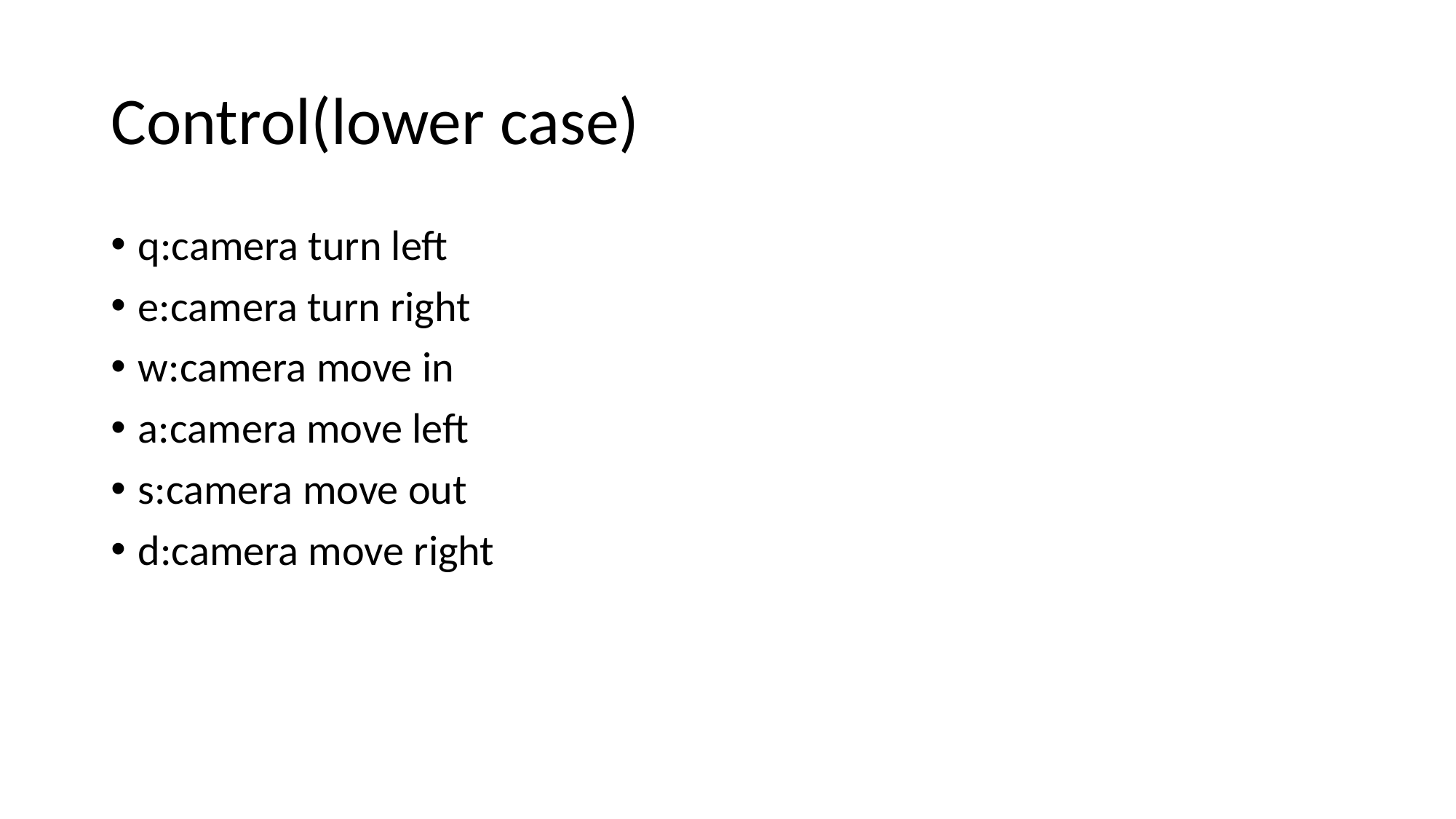

# Control(lower case)
q:camera turn left
e:camera turn right
w:camera move in
a:camera move left
s:camera move out
d:camera move right